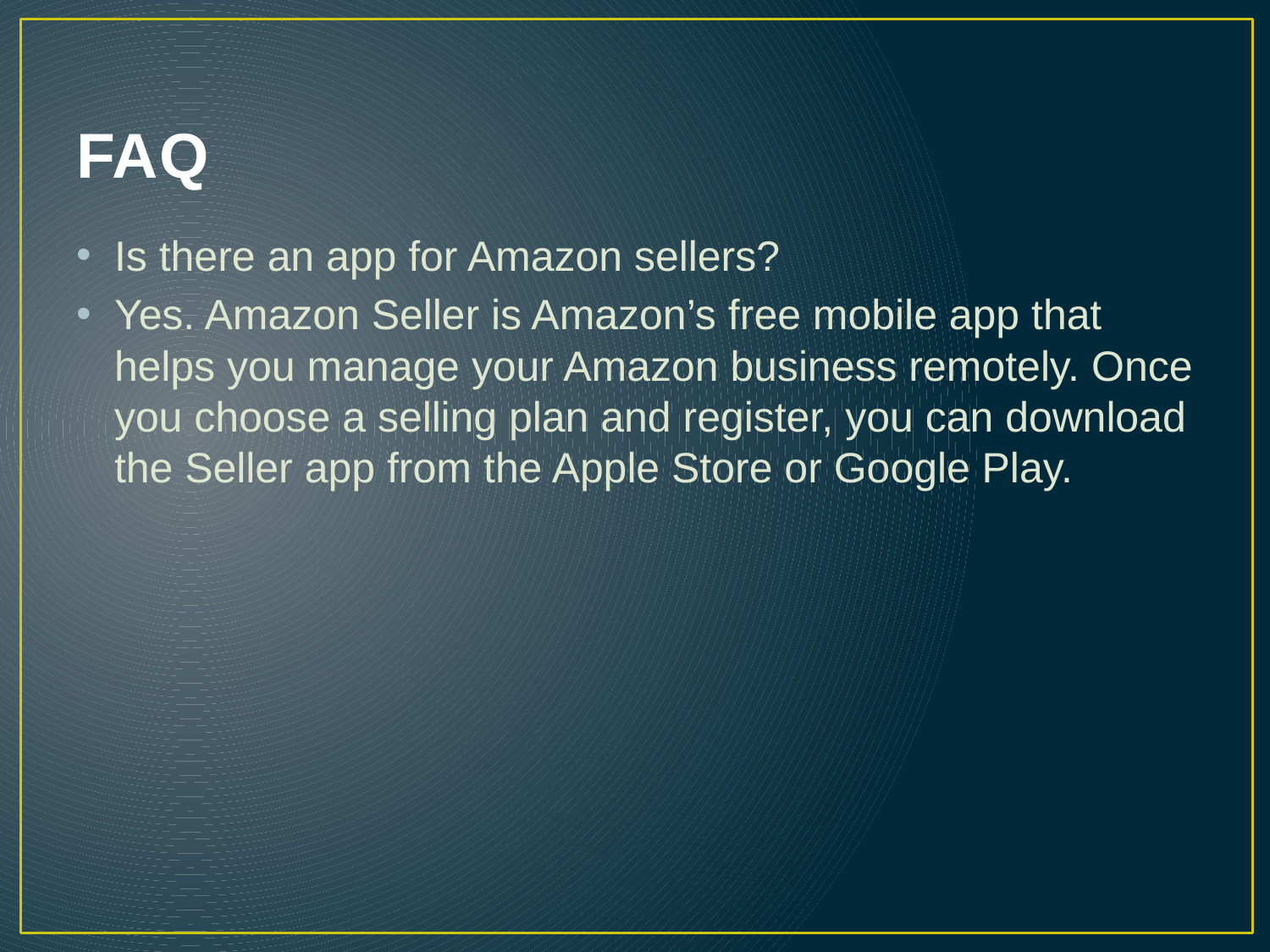

# FAQ
Is there an app for Amazon sellers?
Yes. Amazon Seller is Amazon’s free mobile app that helps you manage your Amazon business remotely. Once you choose a selling plan and register, you can download the Seller app from the Apple Store or Google Play.